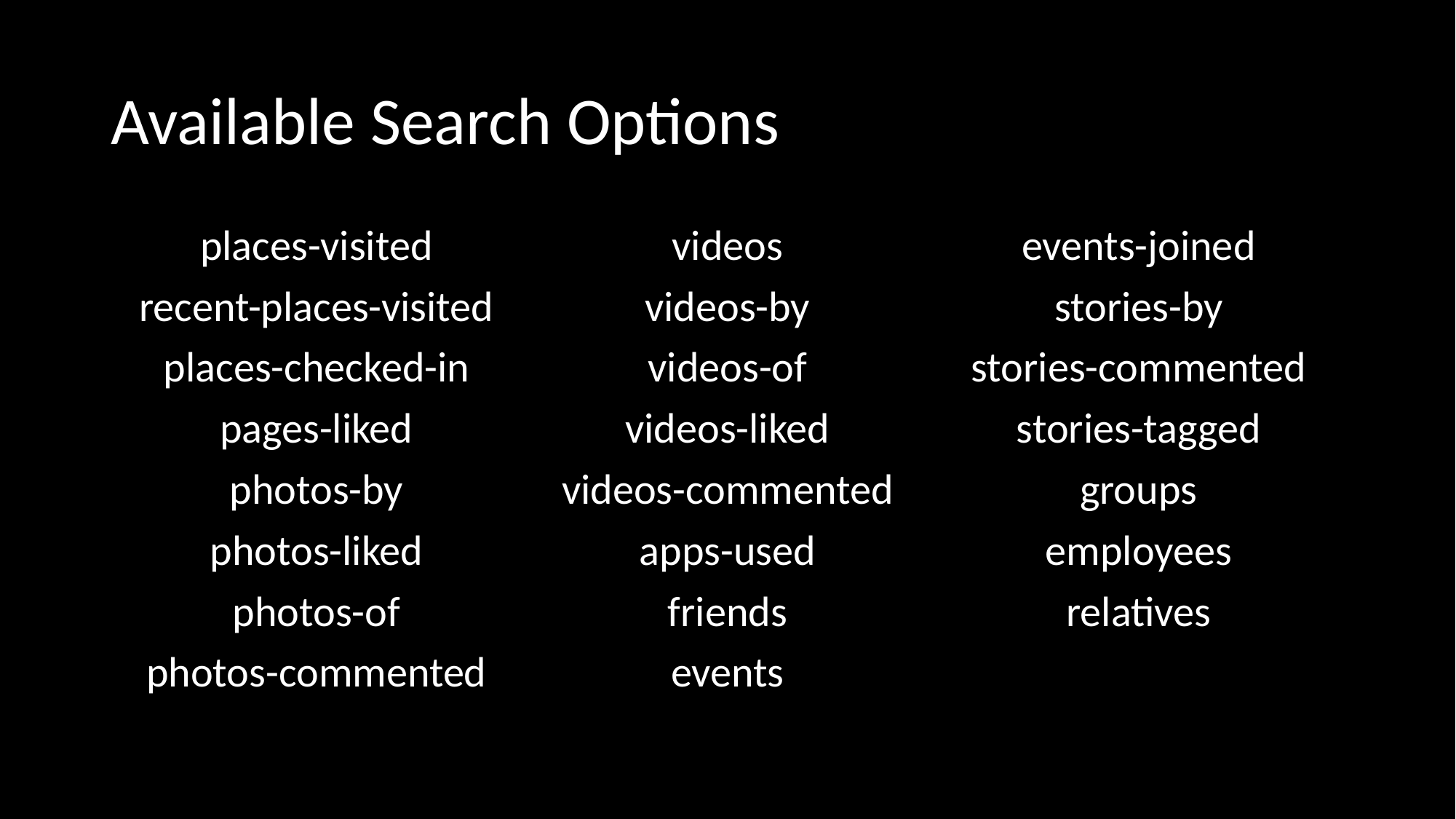

# Available Search Options
places-visited
recent-places-visited
places-checked-in
pages-liked
photos-by
photos-liked
photos-of
photos-commented
videos
videos-by
videos-of
videos-liked
videos-commented
apps-used
friends
events
events-joined
stories-by
stories-commented
stories-tagged
groups
employees
relatives